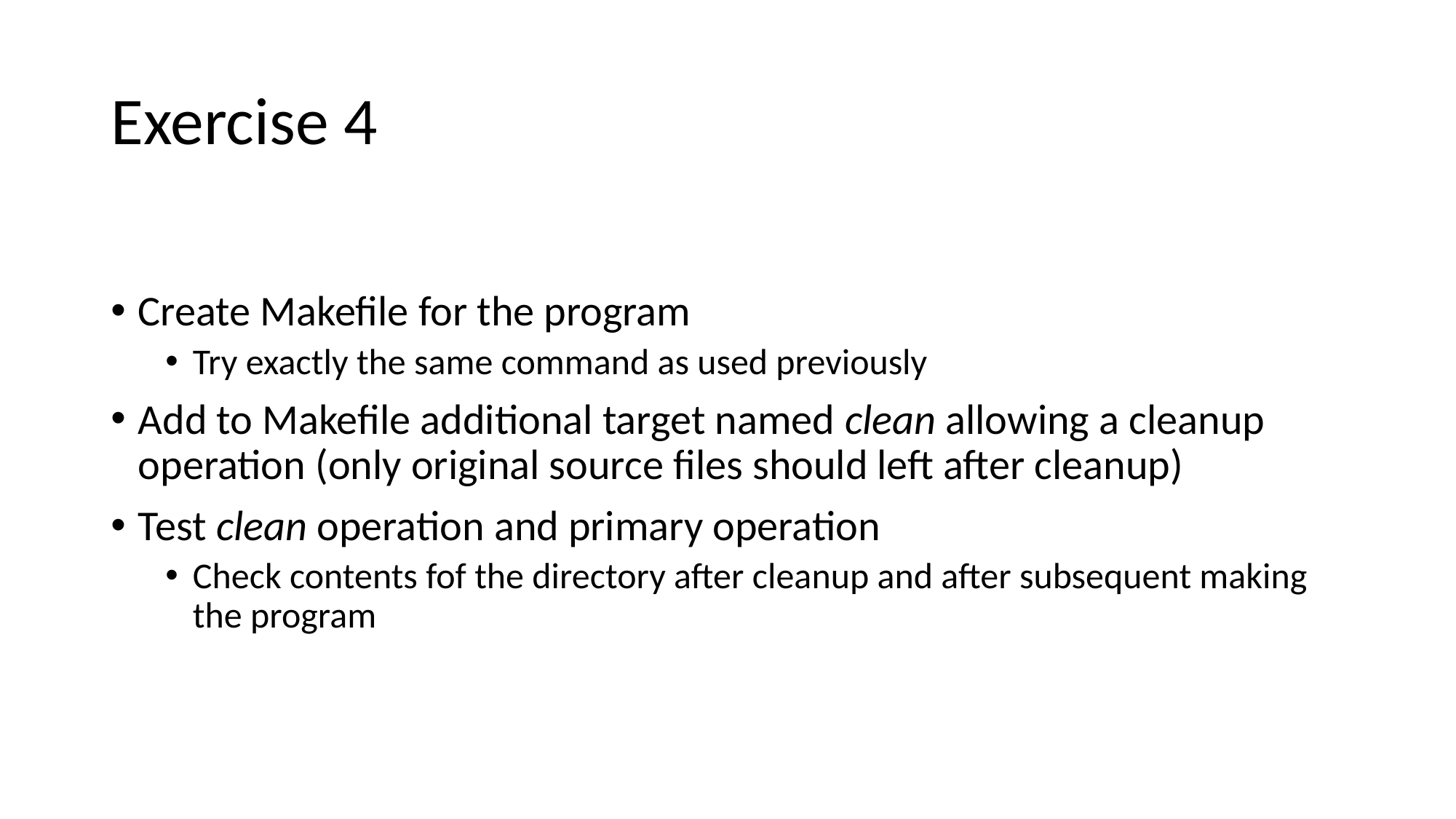

# Exercise 4

Create Makefile for the program
Try exactly the same command as used previously
Add to Makefile additional target named clean allowing a cleanup operation (only original source files should left after cleanup)
Test clean operation and primary operation
Check contents fof the directory after cleanup and after subsequent making the program